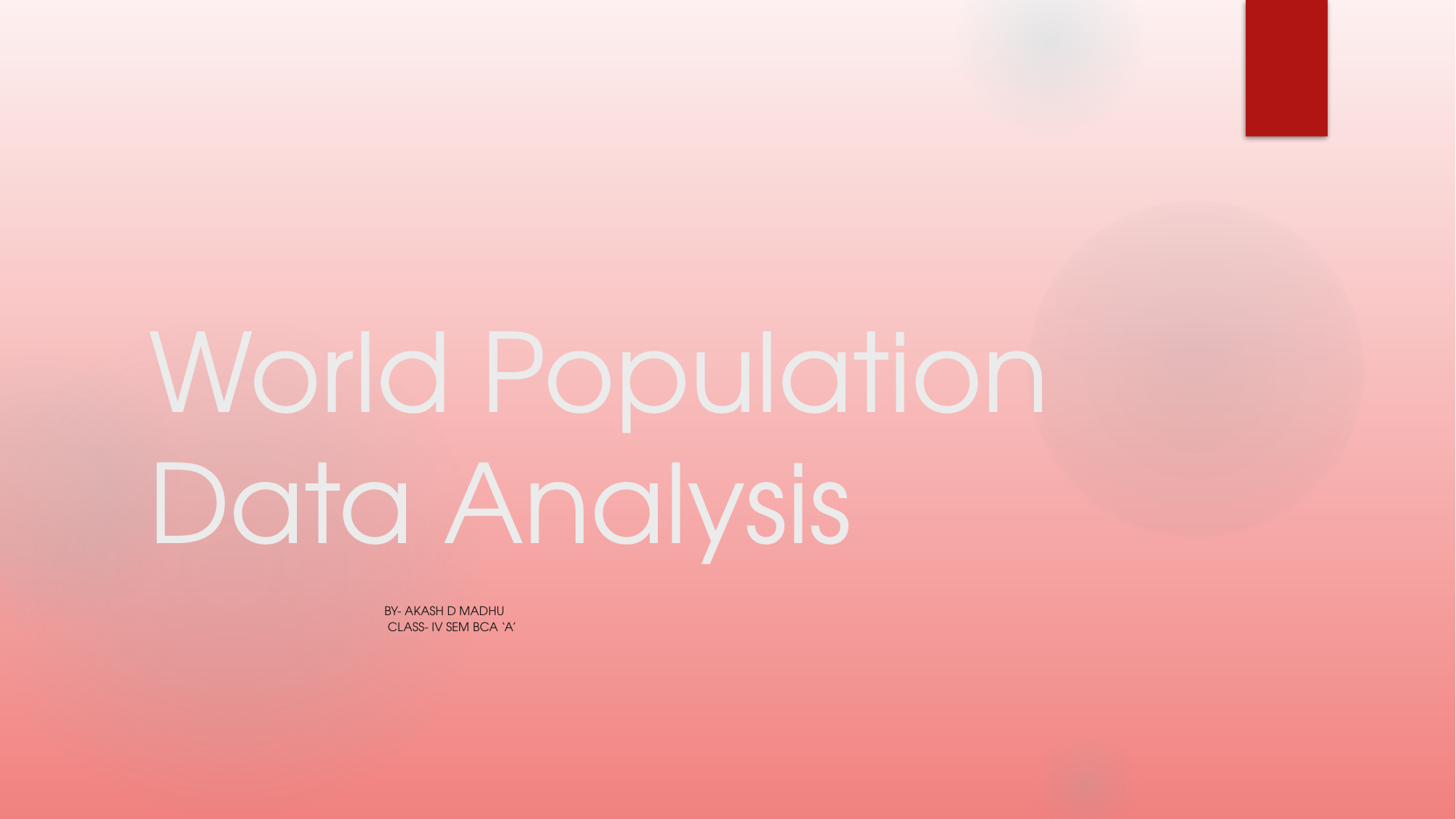

# World Population Data Analysis

                                                                        by- akash d madhu
                                                                         class- iv sem bca ‘a’